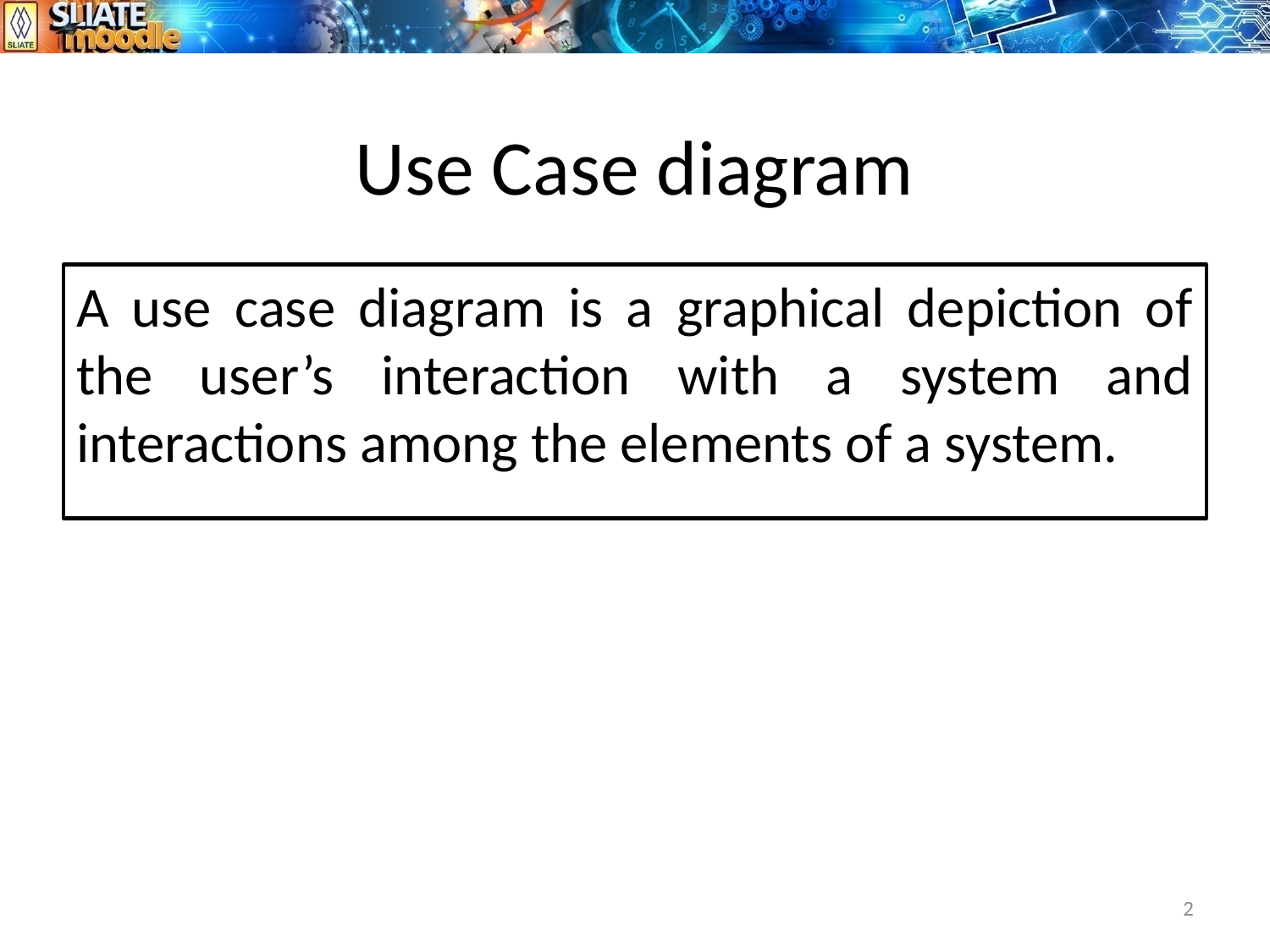

# Use Case diagram
A use case diagram is a graphical depiction of the user’s interaction with a system and interactions among the elements of a system.
2